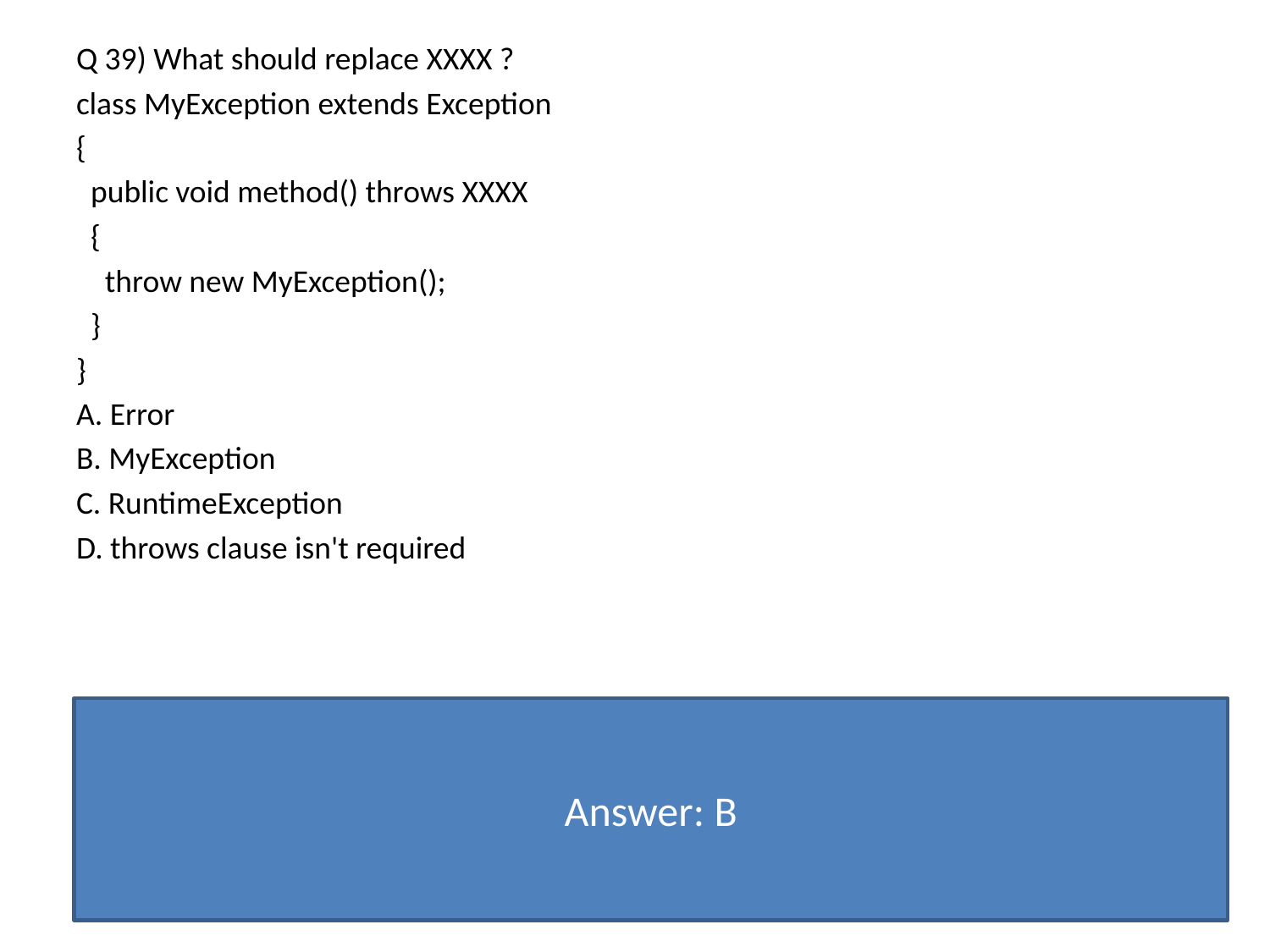

Q 39) What should replace XXXX ?
class MyException extends Exception
{
  public void method() throws XXXX
  {
    throw new MyException();
  }
}
A. Error
B. MyException
C. RuntimeException
D. throws clause isn't required
Answer: B